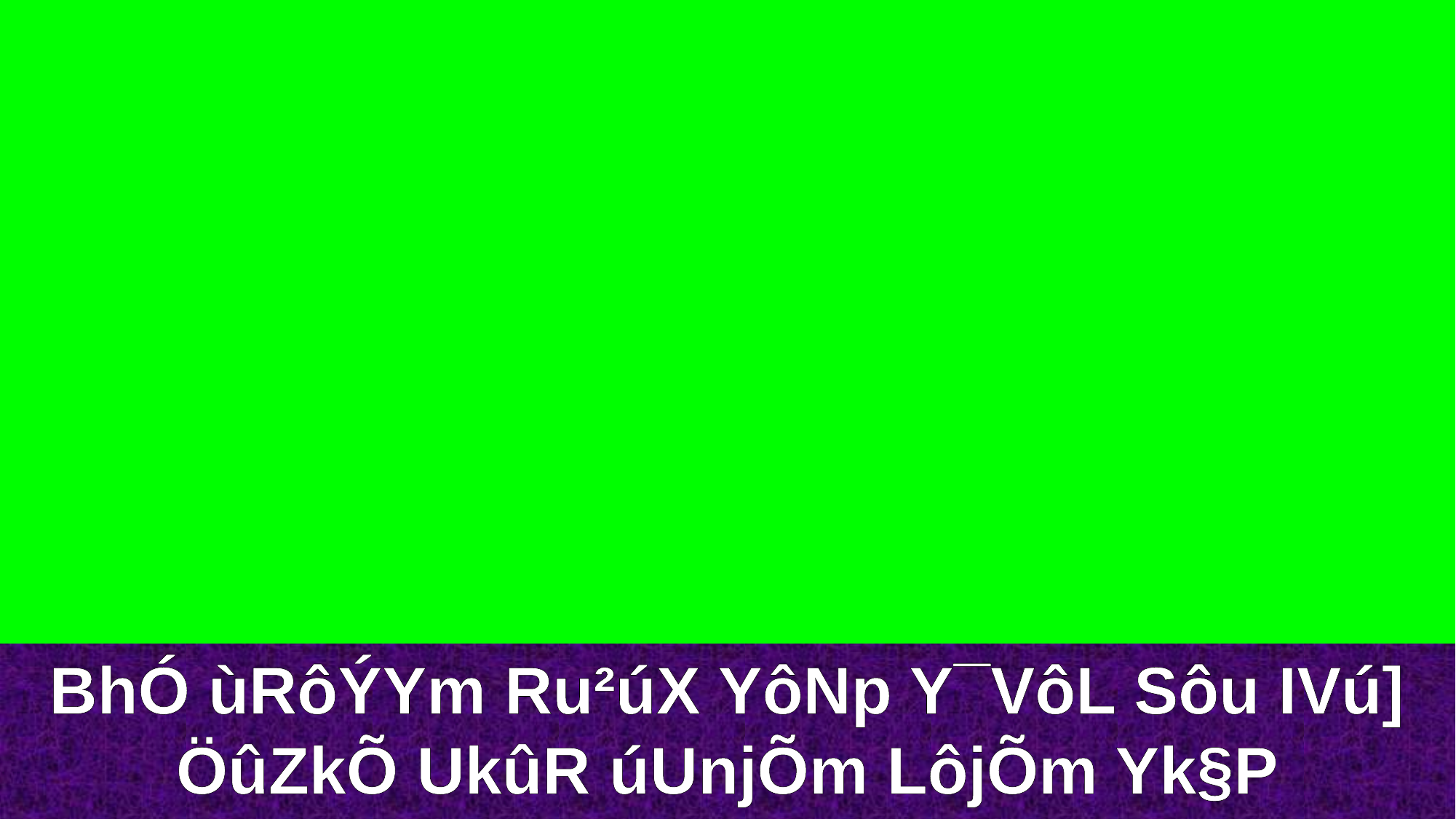

BhÓ ùRôÝYm Ru²úX YôNp Y¯VôL Sôu IVú] ÖûZkÕ UkûR úUnjÕm LôjÕm Yk§P